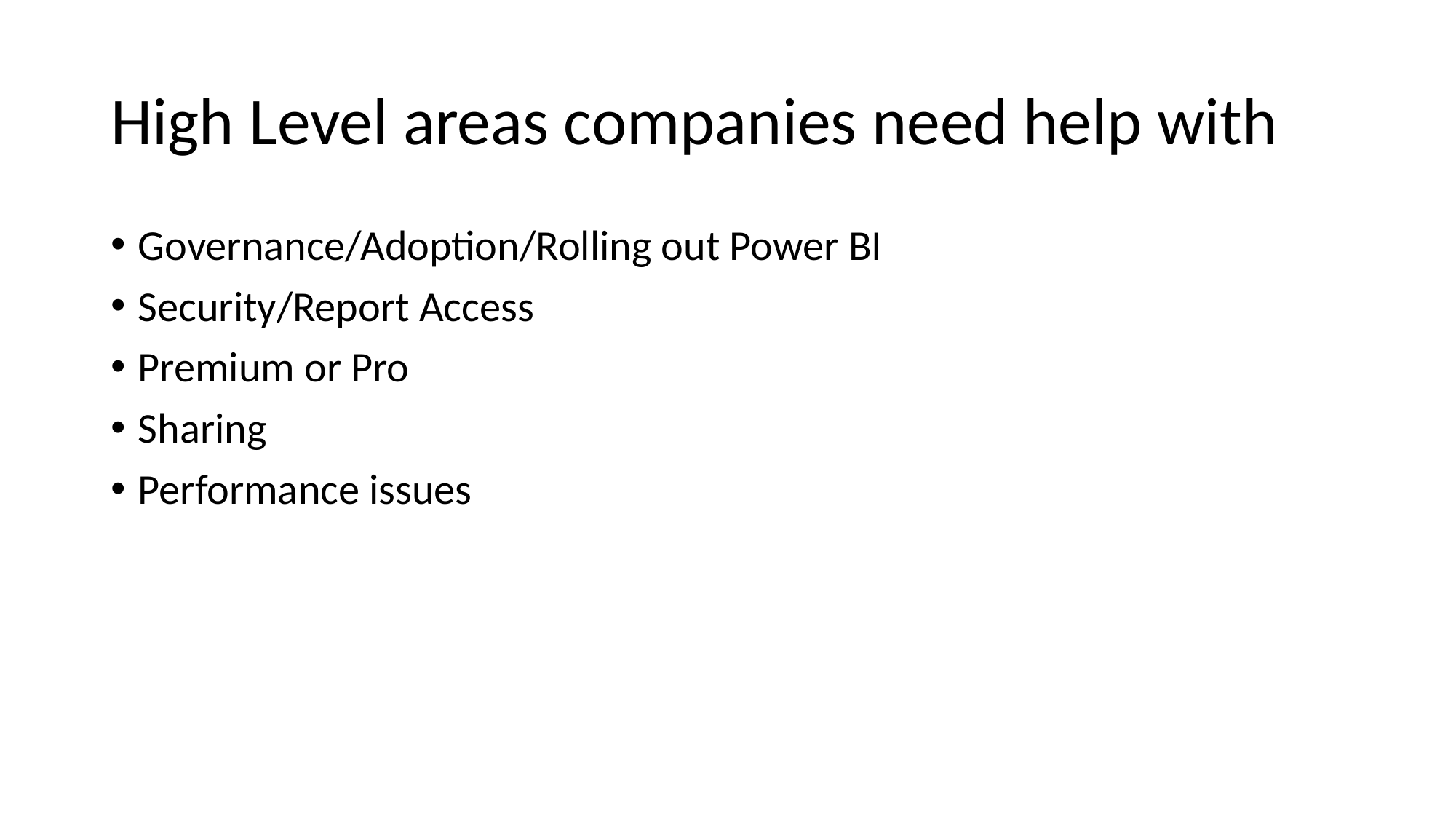

# High Level areas companies need help with
Governance/Adoption/Rolling out Power BI
Security/Report Access
Premium or Pro
Sharing
Performance issues